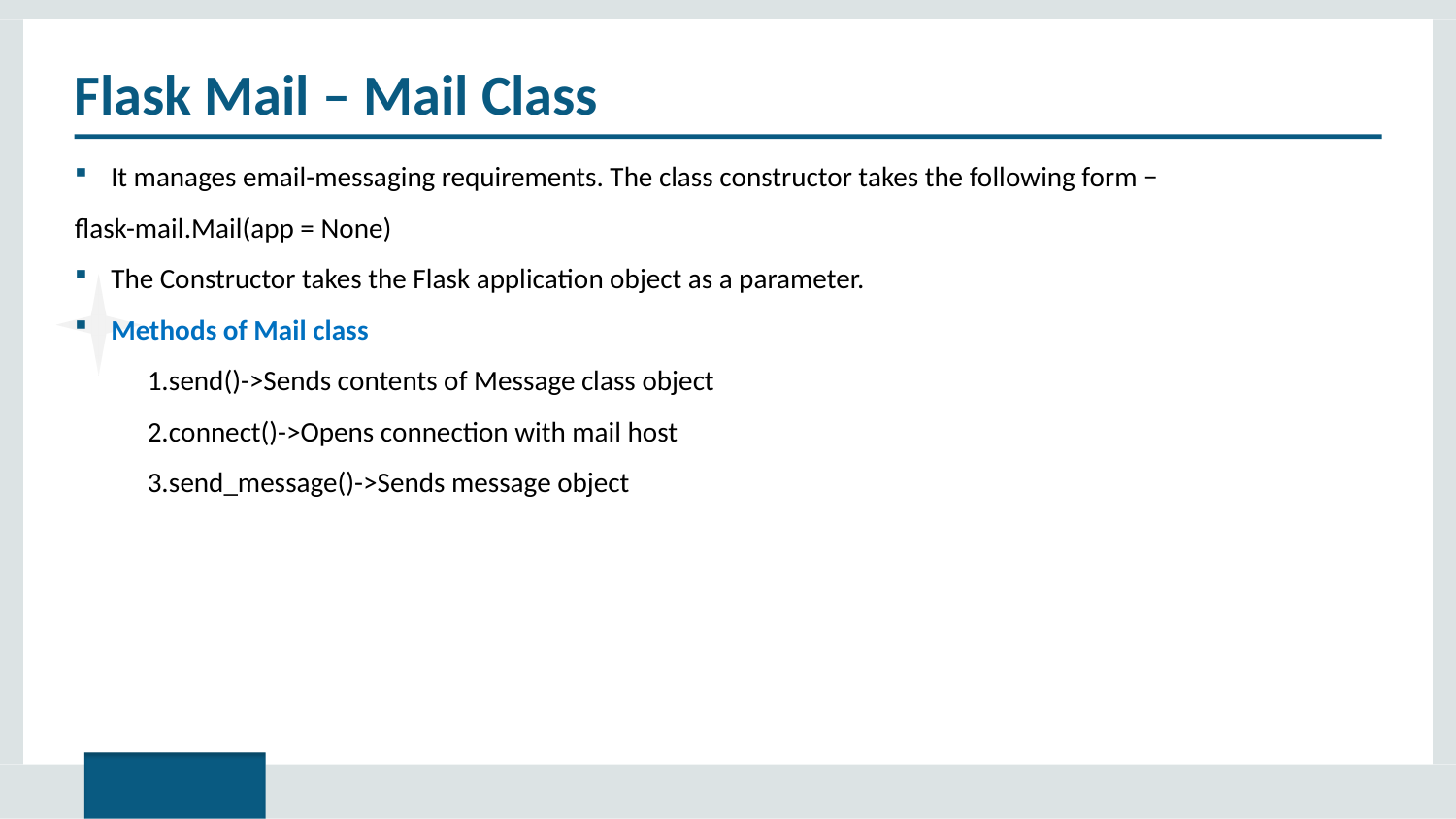

# Flask Mail – Mail Class

It manages email-messaging requirements. The class constructor takes the following form −
flask-mail.Mail(app = None)
The Constructor takes the Flask application object as a parameter.
Methods of Mail class
1.send()->Sends contents of Message class object
2.connect()->Opens connection with mail host
3.send_message()->Sends message object